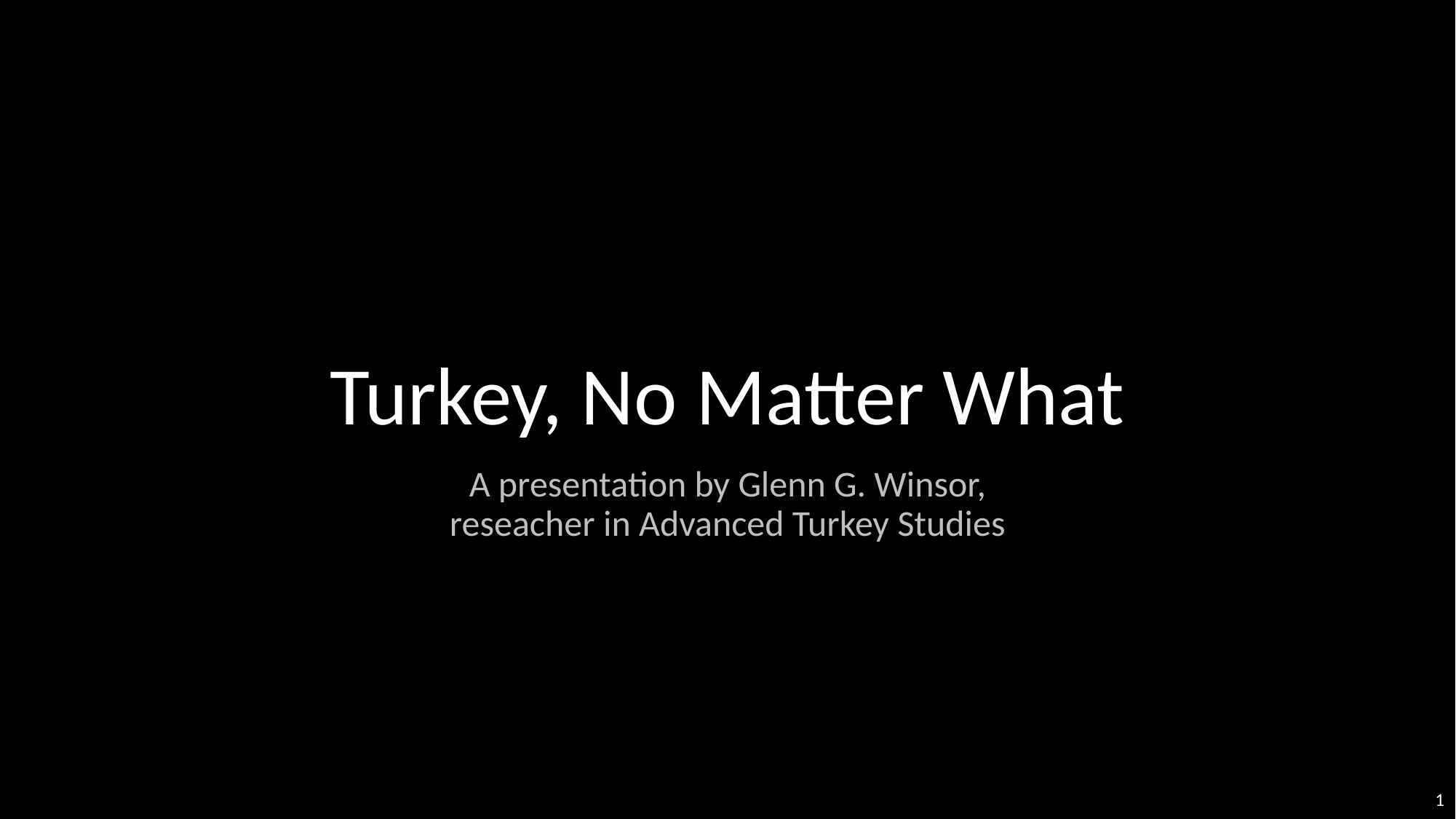

# Turkey, No Matter What
A presentation by Glenn G. Winsor,
reseacher in Advanced Turkey Studies